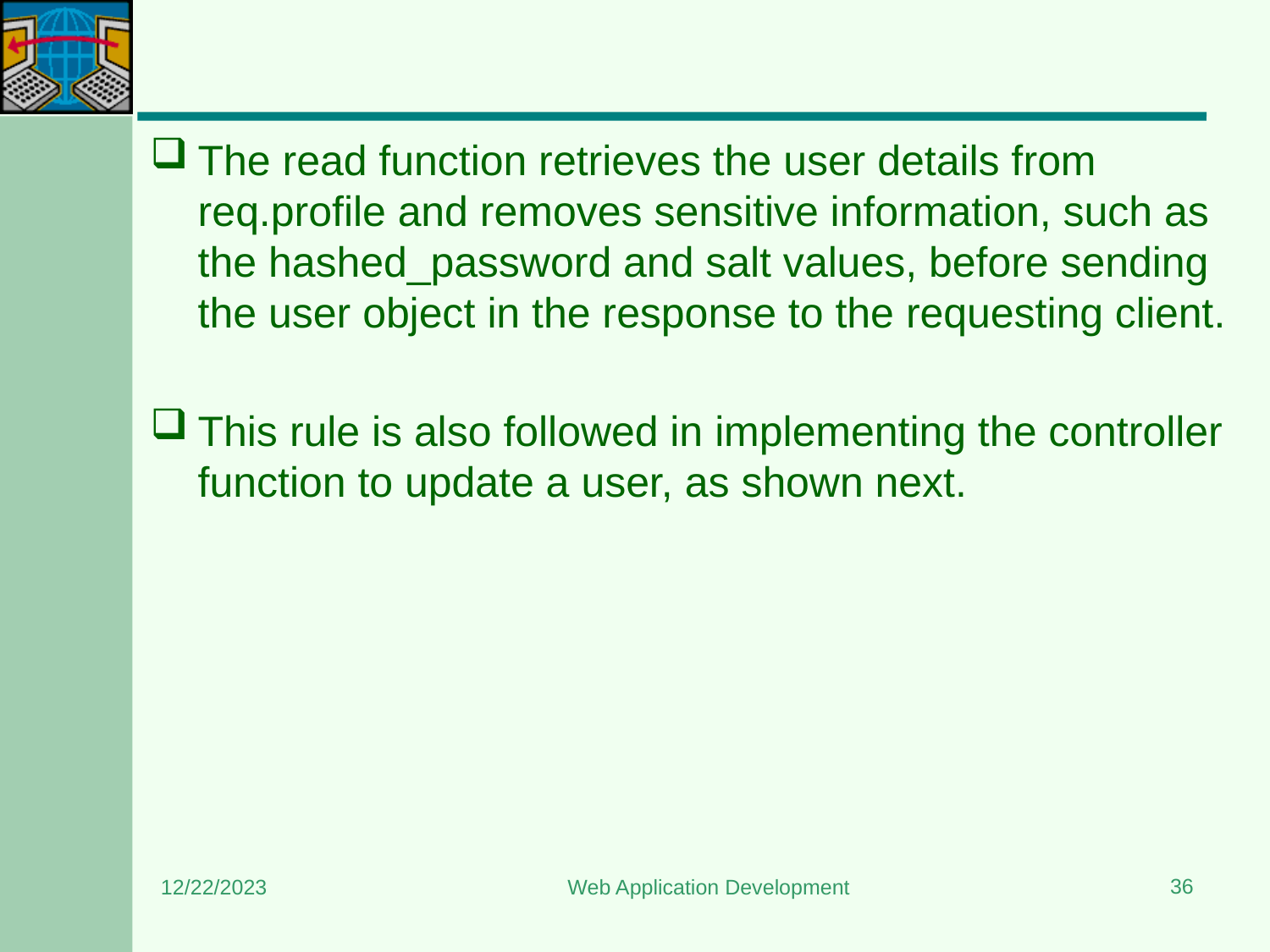

#
The read function retrieves the user details from req.profile and removes sensitive information, such as the hashed_password and salt values, before sending the user object in the response to the requesting client.

This rule is also followed in implementing the controller function to update a user, as shown next.
36
12/22/2023
Web Application Development